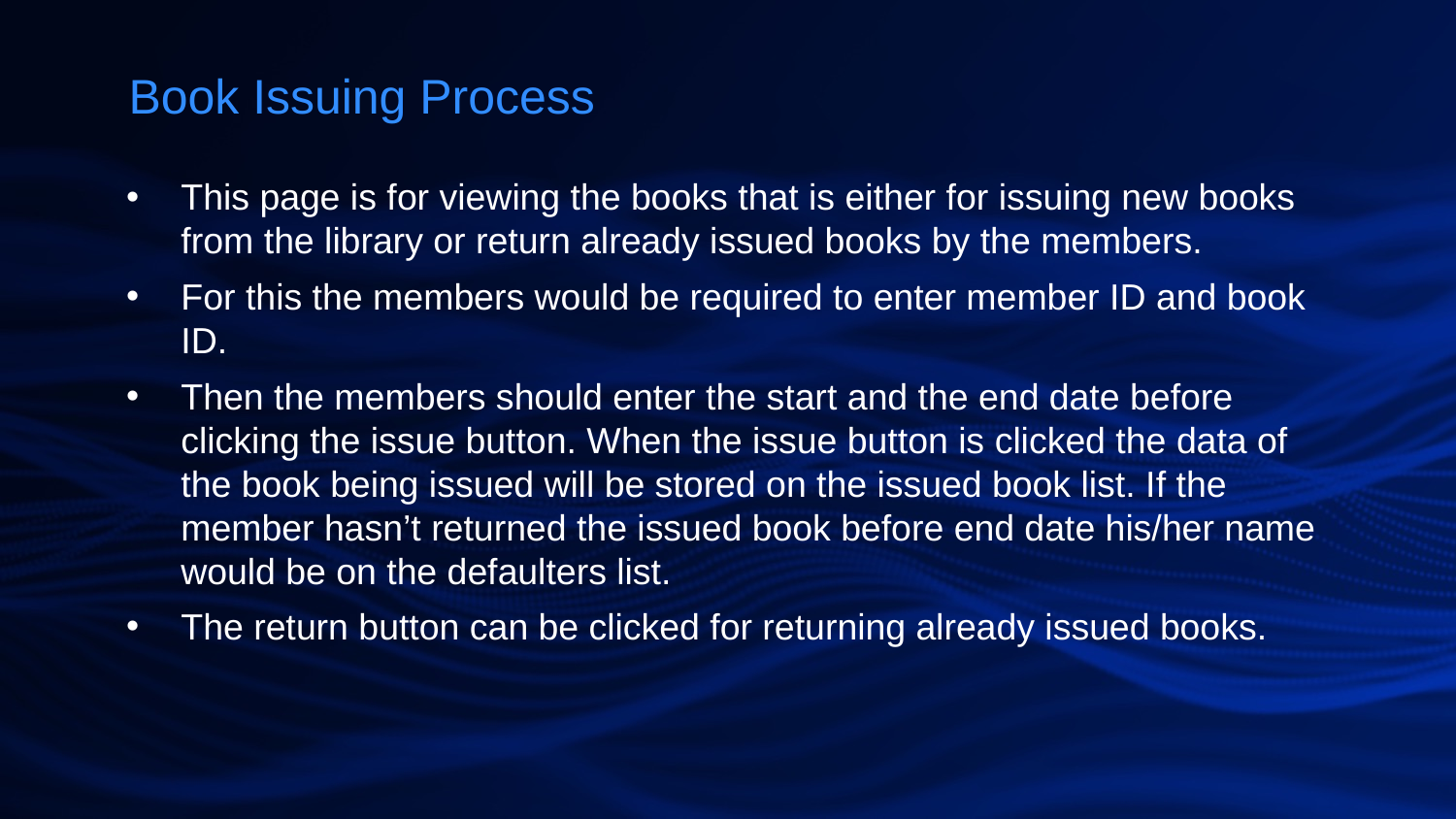

Book Issuing Process
This page is for viewing the books that is either for issuing new books from the library or return already issued books by the members.
For this the members would be required to enter member ID and book ID.
Then the members should enter the start and the end date before clicking the issue button. When the issue button is clicked the data of the book being issued will be stored on the issued book list. If the member hasn’t returned the issued book before end date his/her name would be on the defaulters list.
The return button can be clicked for returning already issued books.